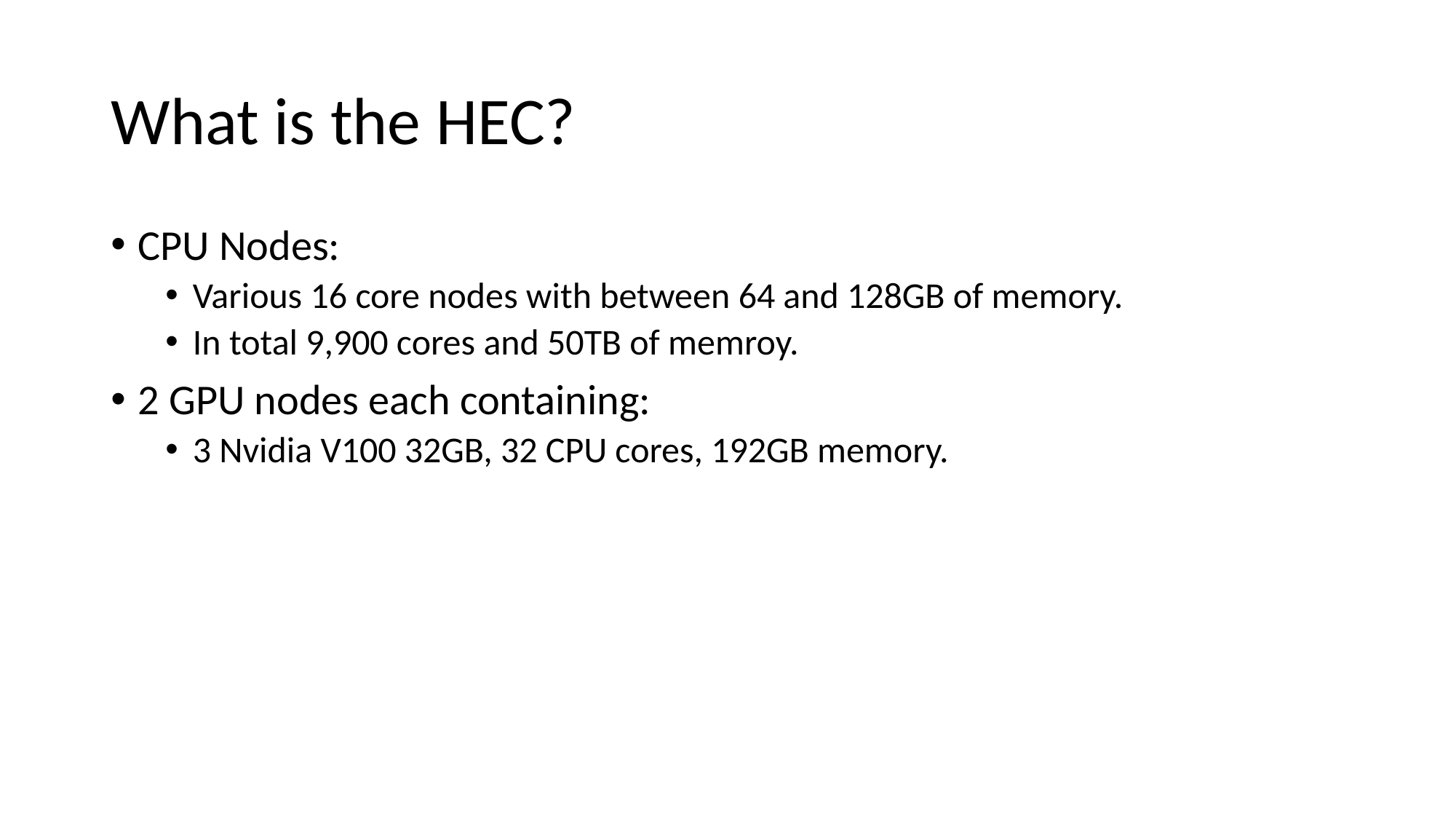

# What is the HEC?
CPU Nodes:
Various 16 core nodes with between 64 and 128GB of memory.
In total 9,900 cores and 50TB of memroy.
2 GPU nodes each containing:
3 Nvidia V100 32GB, 32 CPU cores, 192GB memory.